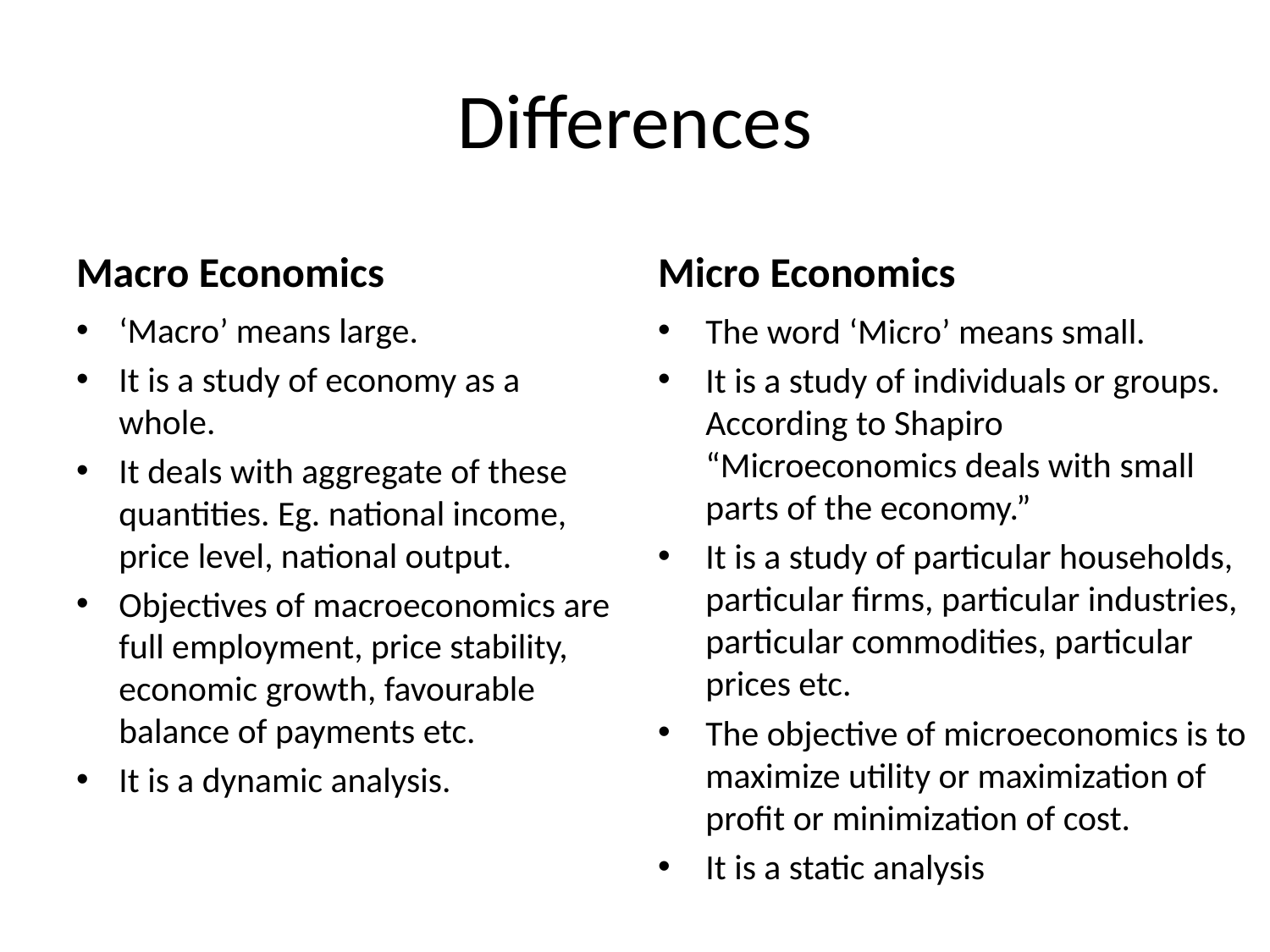

# Differences
Macro Economics
Micro Economics
‘Macro’ means large.
It is a study of economy as a whole.
It deals with aggregate of these quantities. Eg. national income, price level, national output.
Objectives of macroeconomics are full employment, price stability, economic growth, favourable balance of payments etc.
It is a dynamic analysis.
The word ‘Micro’ means small.
It is a study of individuals or groups. According to Shapiro “Microeconomics deals with small parts of the economy.”
It is a study of particular households, particular firms, particular industries, particular commodities, particular prices etc.
The objective of microeconomics is to maximize utility or maximization of profit or minimization of cost.
It is a static analysis